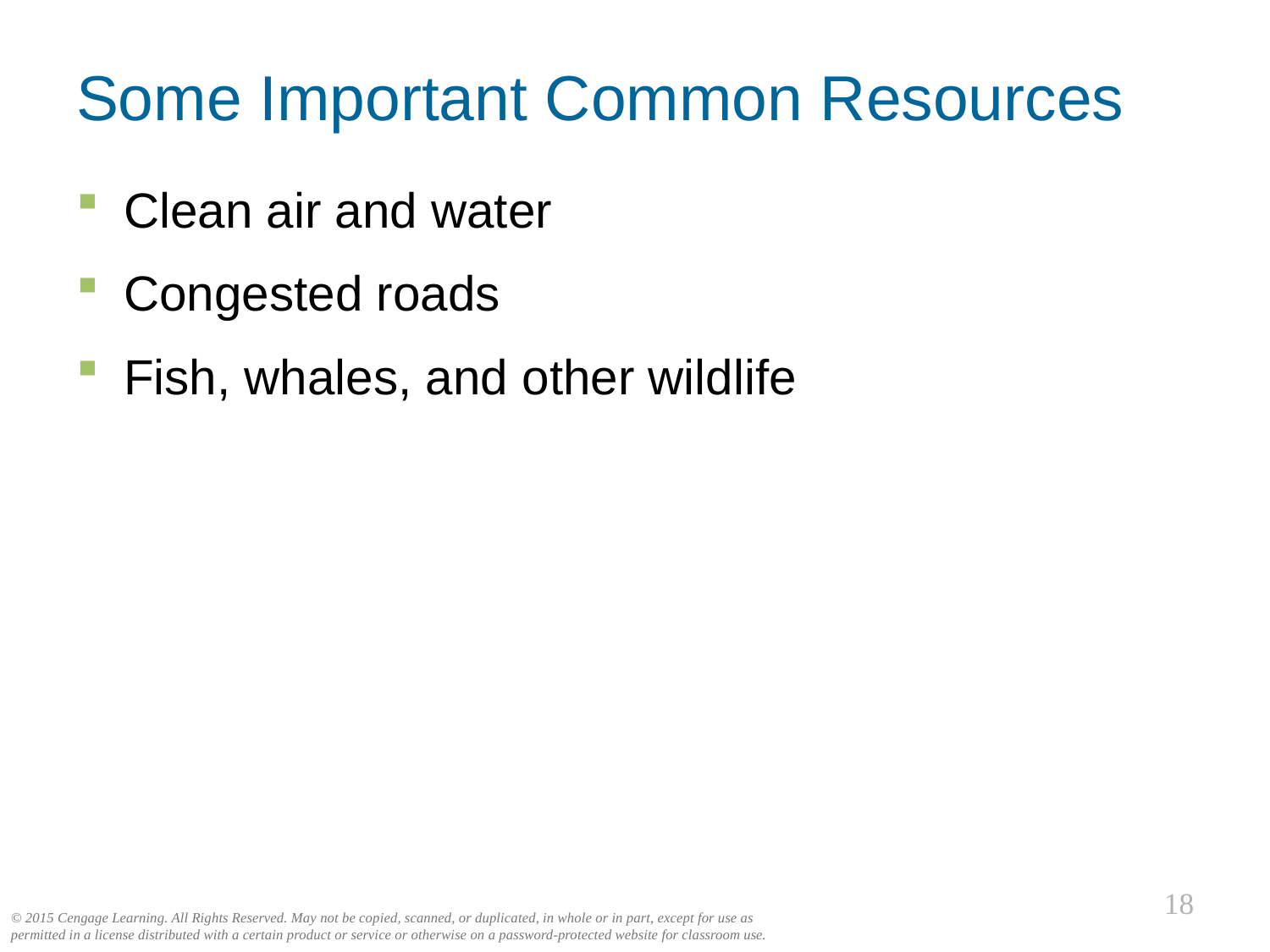

# Some Important Common Resources
Clean air and water
Congested roads
Fish, whales, and other wildlife